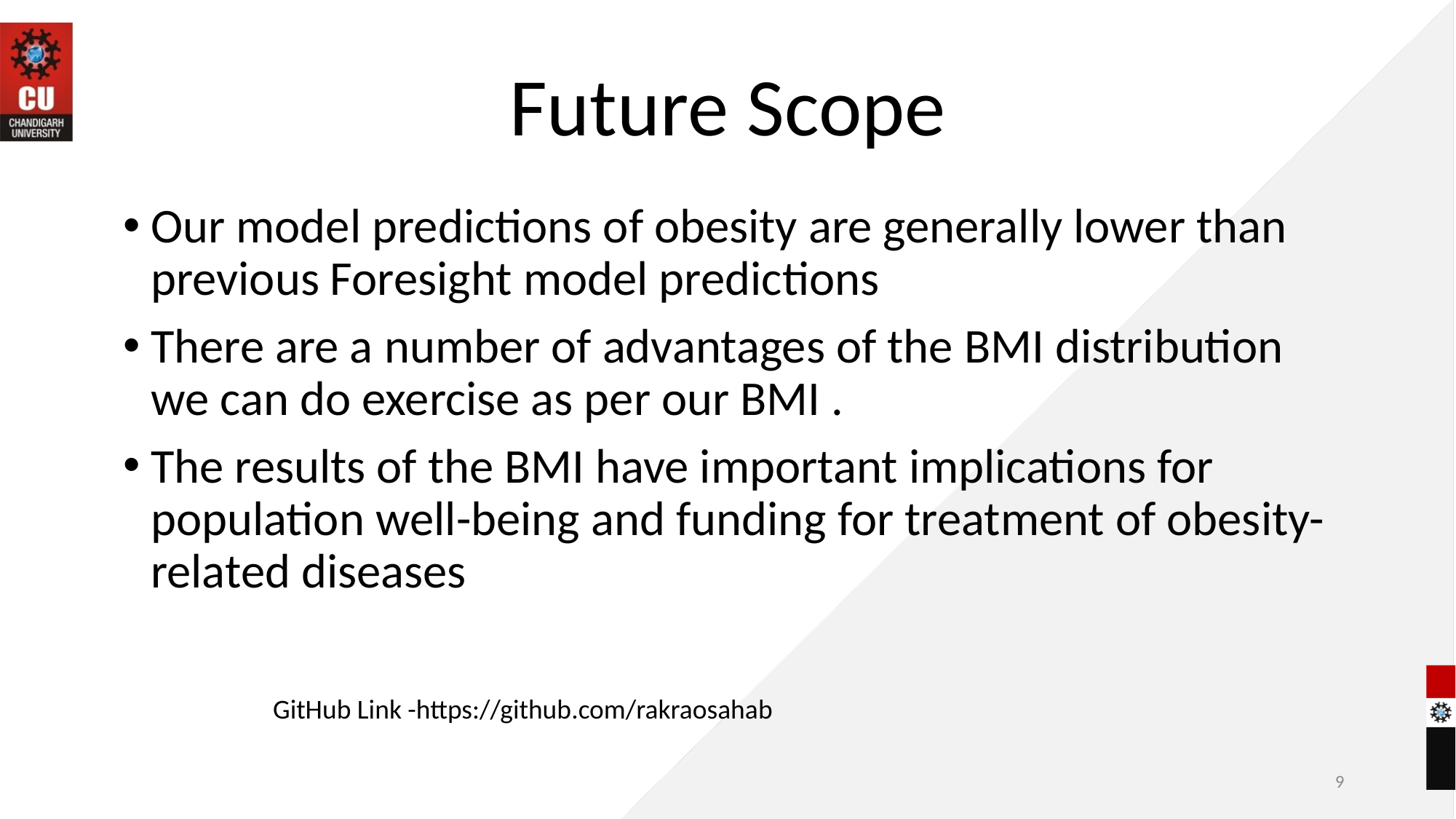

# Future Scope
Our model predictions of obesity are generally lower than previous Foresight model predictions
There are a number of advantages of the BMI distribution we can do exercise as per our BMI .
The results of the BMI have important implications for population well-being and funding for treatment of obesity-related diseases
GitHub Link -https://github.com/rakraosahab
9